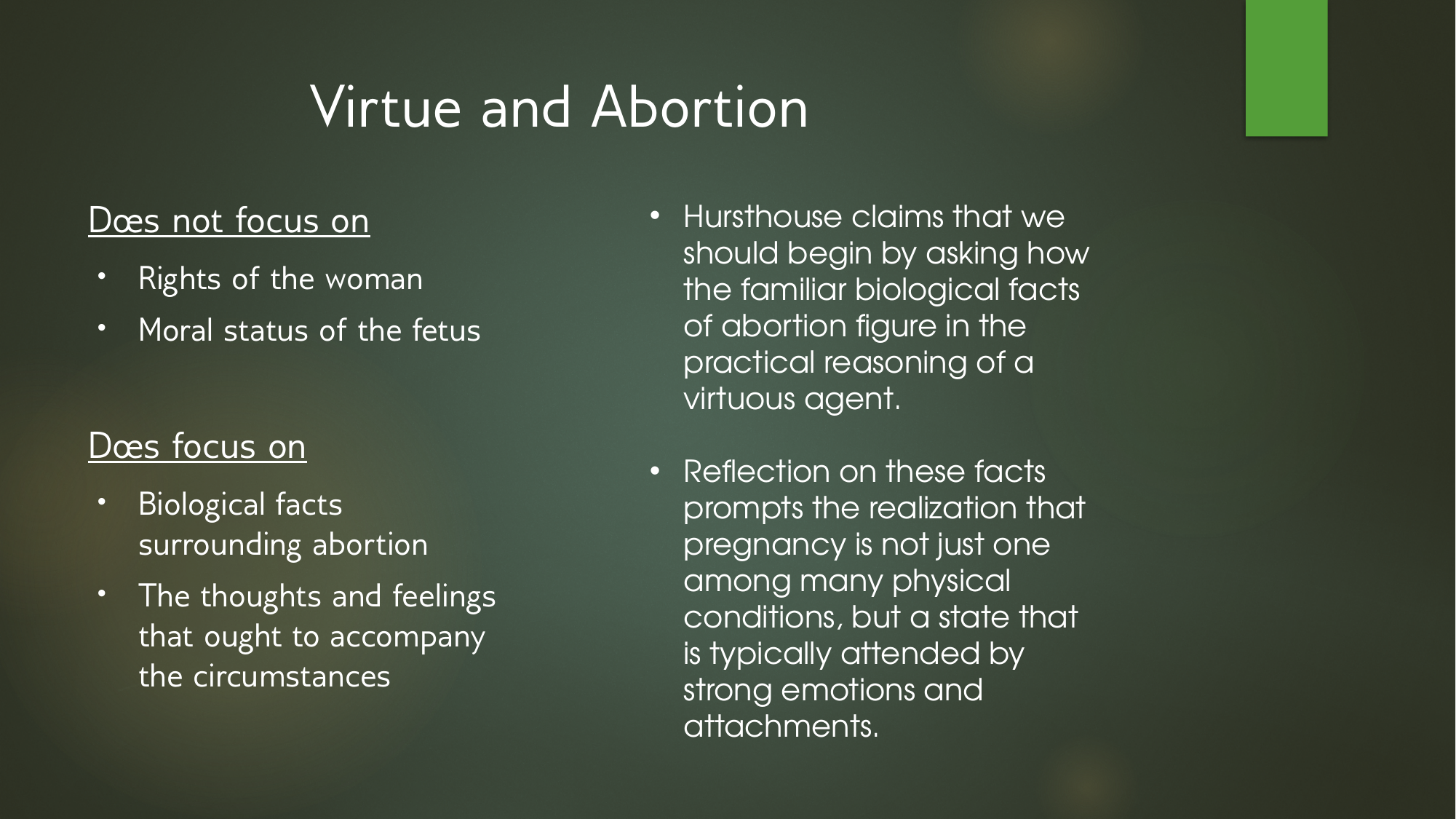

Virtue and Abortion
Does not focus on
Rights of the woman
Moral status of the fetus

Does focus on
Biological facts surrounding abortion
The thoughts and feelings that ought to accompany the circumstances

Hursthouse claims that we should begin by asking how the familiar biological facts of abortion figure in the practical reasoning of a virtuous agent.

Reflection on these facts prompts the realization that pregnancy is not just one among many physical conditions, but a state that is typically attended by strong emotions and attachments.